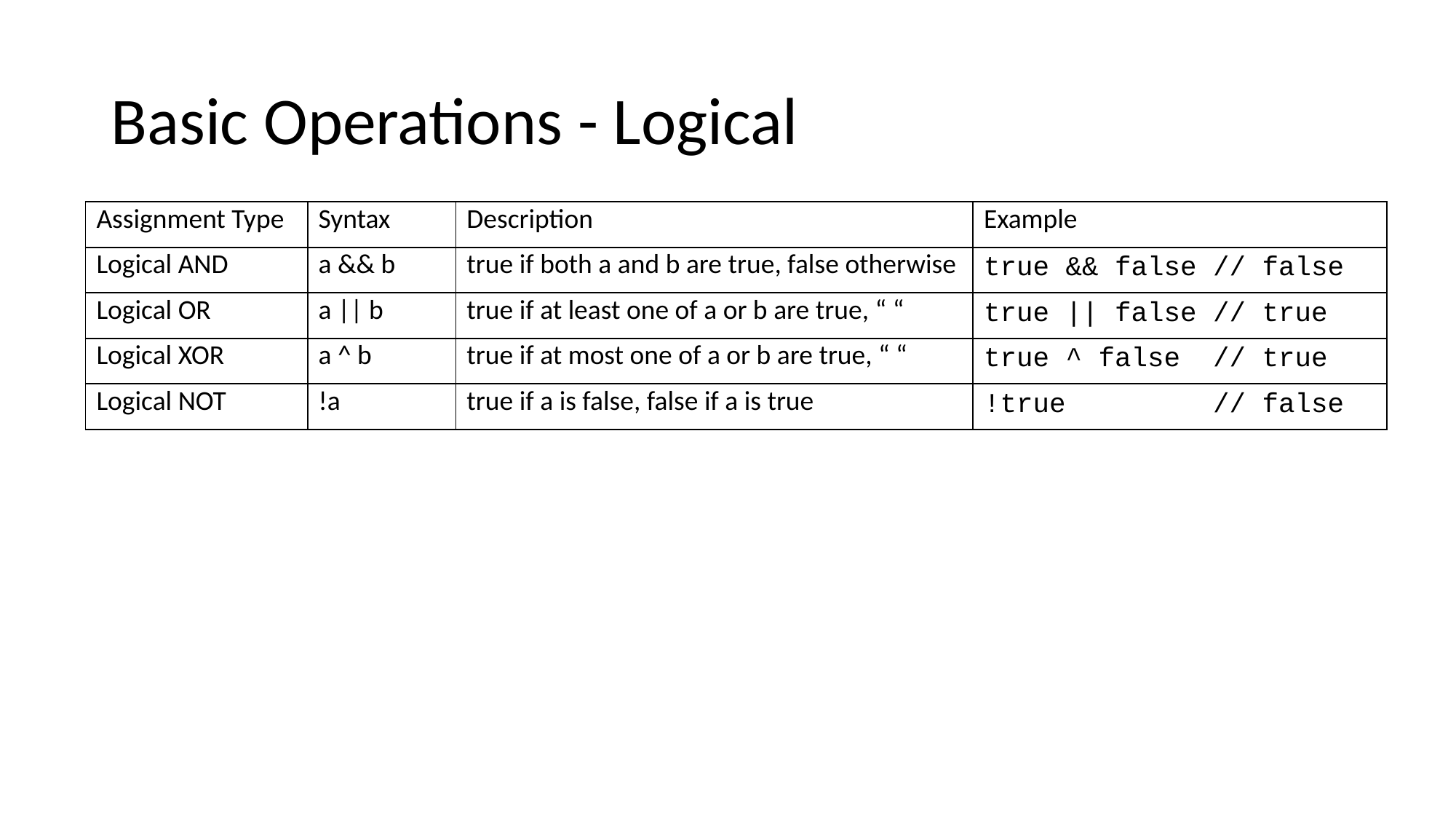

# Basic Operations - Logical
| Assignment Type | Syntax | Description | Example |
| --- | --- | --- | --- |
| Logical AND | a && b | true if both a and b are true, false otherwise | true && false // false |
| Logical OR | a || b | true if at least one of a or b are true, “ “ | true || false // true |
| Logical XOR | a ^ b | true if at most one of a or b are true, “ “ | true ^ false // true |
| Logical NOT | !a | true if a is false, false if a is true | !true // false |